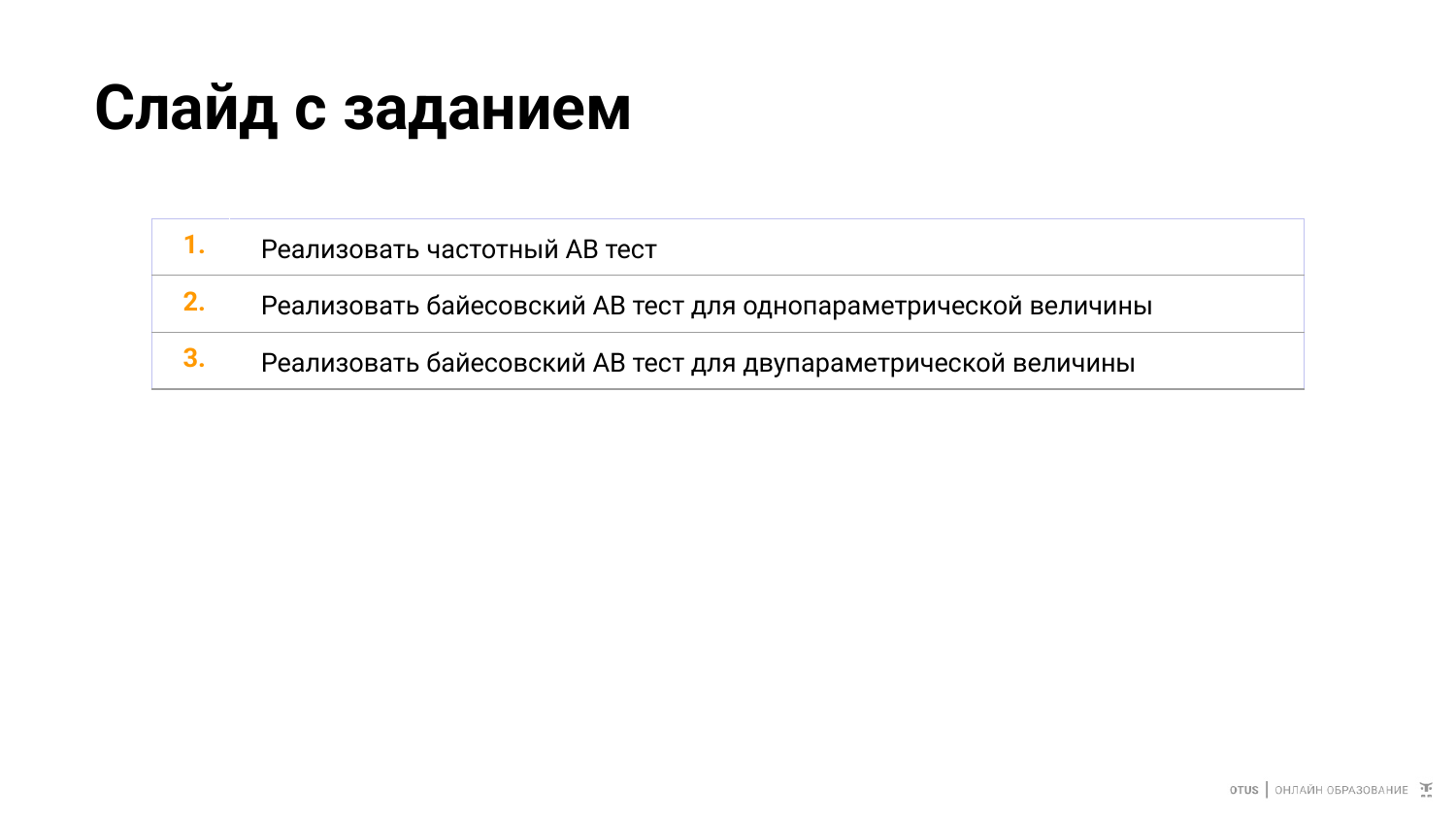

# Слайд с заданием
| 1. | Реализовать частотный АВ тест |
| --- | --- |
| 2. | Реализовать байесовский АВ тест для однопараметрической величины |
| 3. | Реализовать байесовский АВ тест для двупараметрической величины |